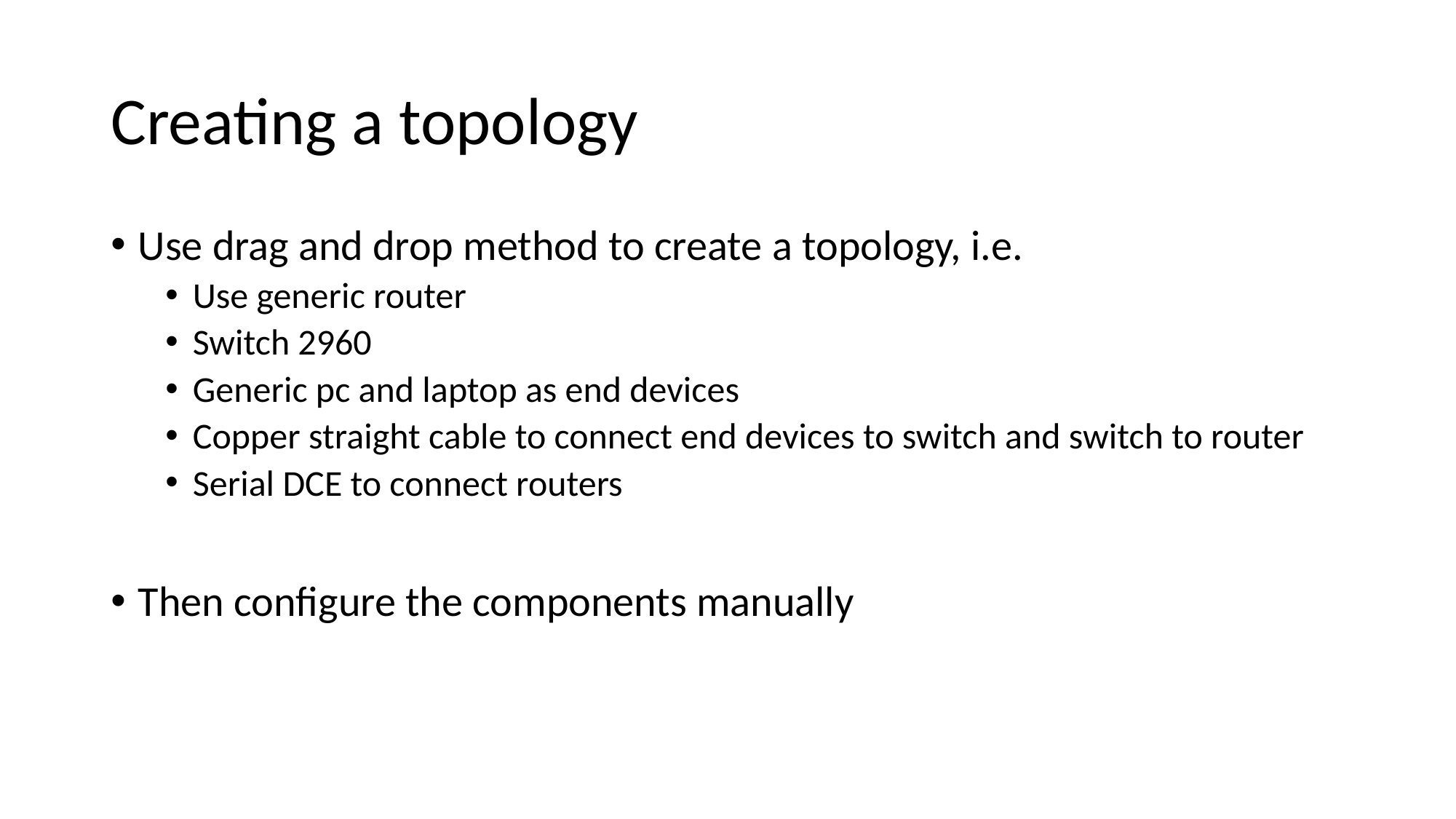

# Creating a topology
Use drag and drop method to create a topology, i.e.
Use generic router
Switch 2960
Generic pc and laptop as end devices
Copper straight cable to connect end devices to switch and switch to router
Serial DCE to connect routers

Then configure the components manually